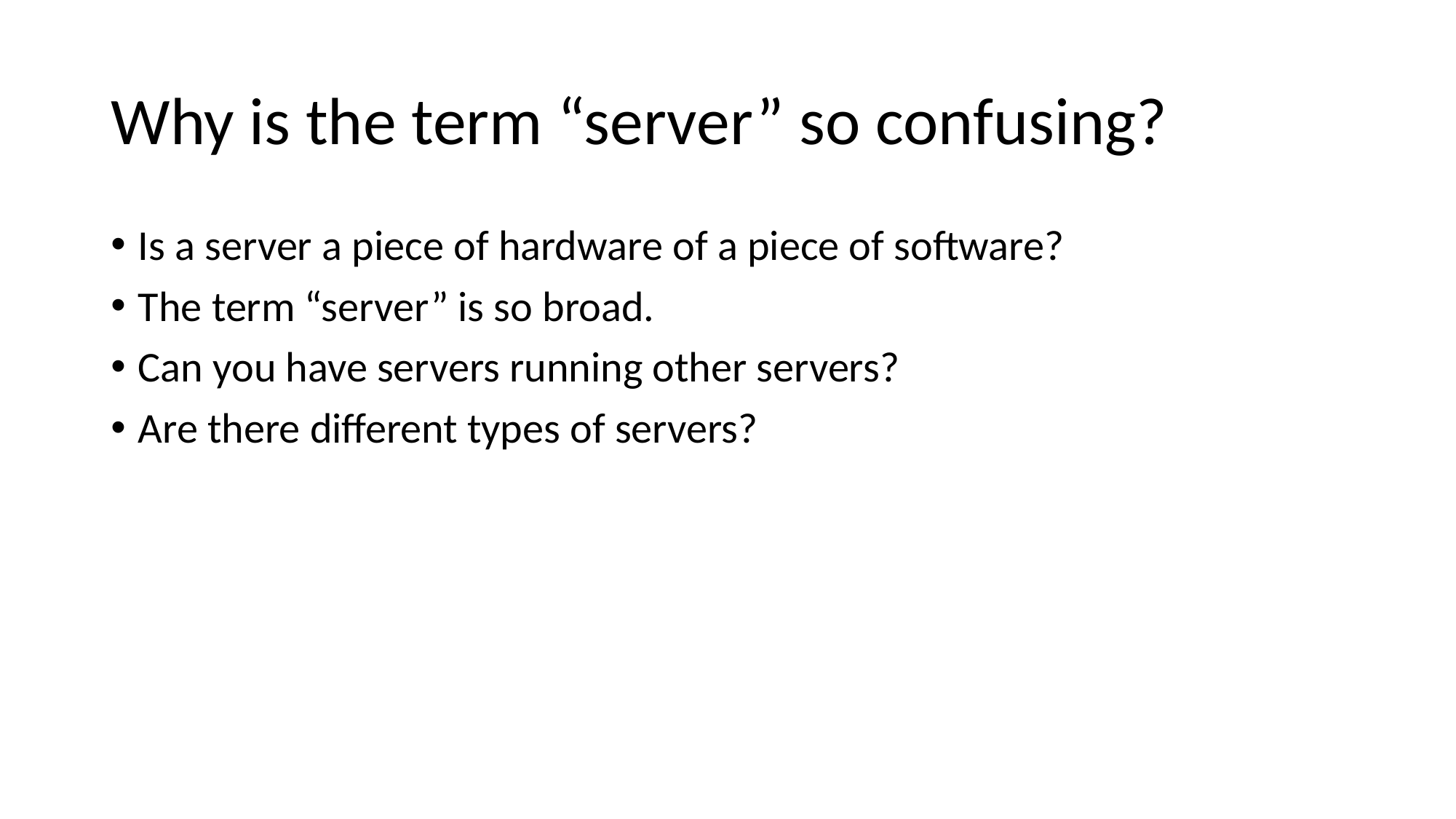

# Why is the term “server” so confusing?
Is a server a piece of hardware of a piece of software?
The term “server” is so broad.
Can you have servers running other servers?
Are there different types of servers?